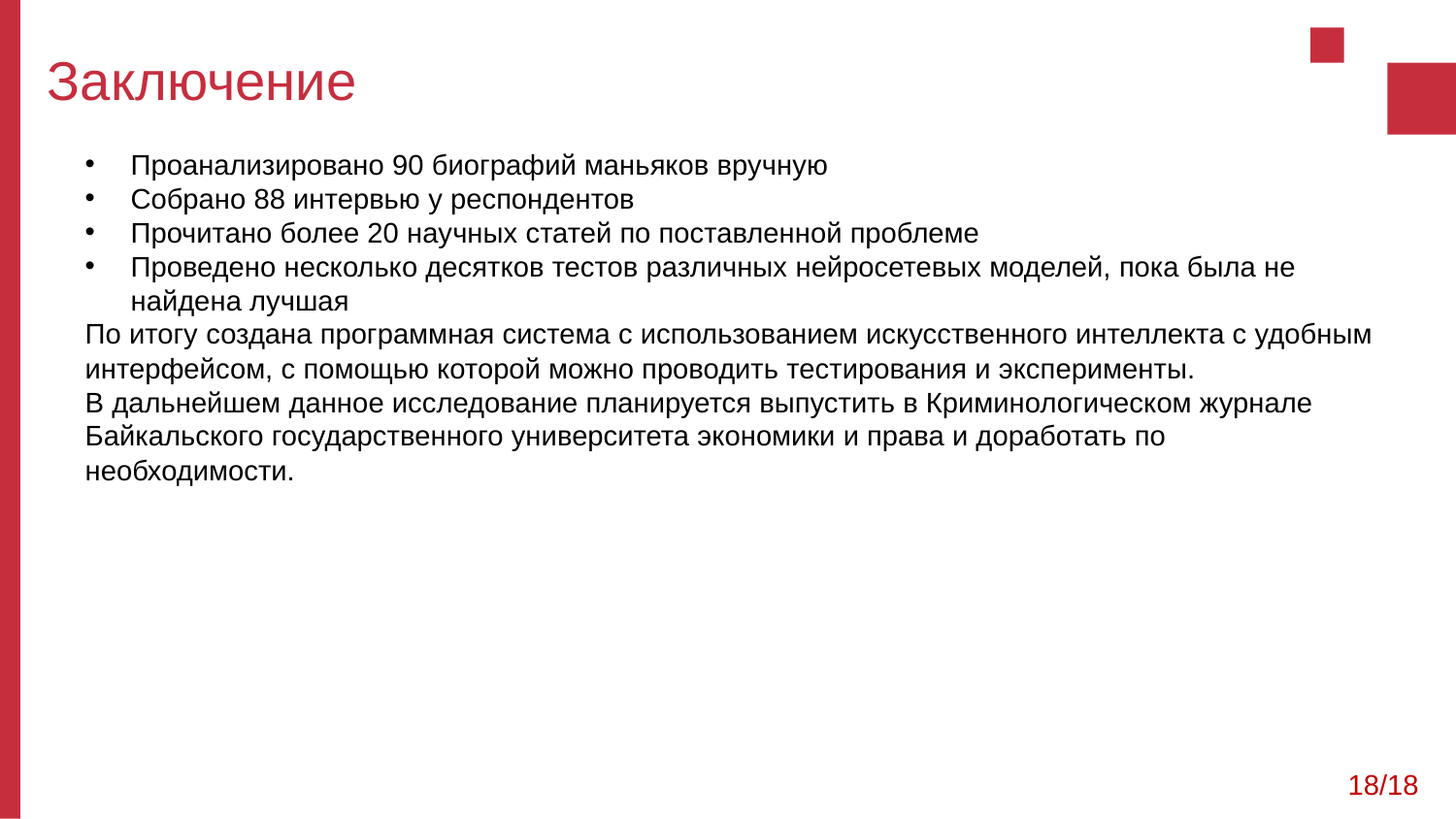

# Заключение
Проанализировано 90 биографий маньяков вручную
Собрано 88 интервью у респондентов
Прочитано более 20 научных статей по поставленной проблеме
Проведено несколько десятков тестов различных нейросетевых моделей, пока была не найдена лучшая
По итогу создана программная система с использованием искусственного интеллекта с удобным интерфейсом, с помощью которой можно проводить тестирования и эксперименты.
В дальнейшем данное исследование планируется выпустить в Криминологическом журнале Байкальского государственного университета экономики и права и доработать по необходимости.

18/18